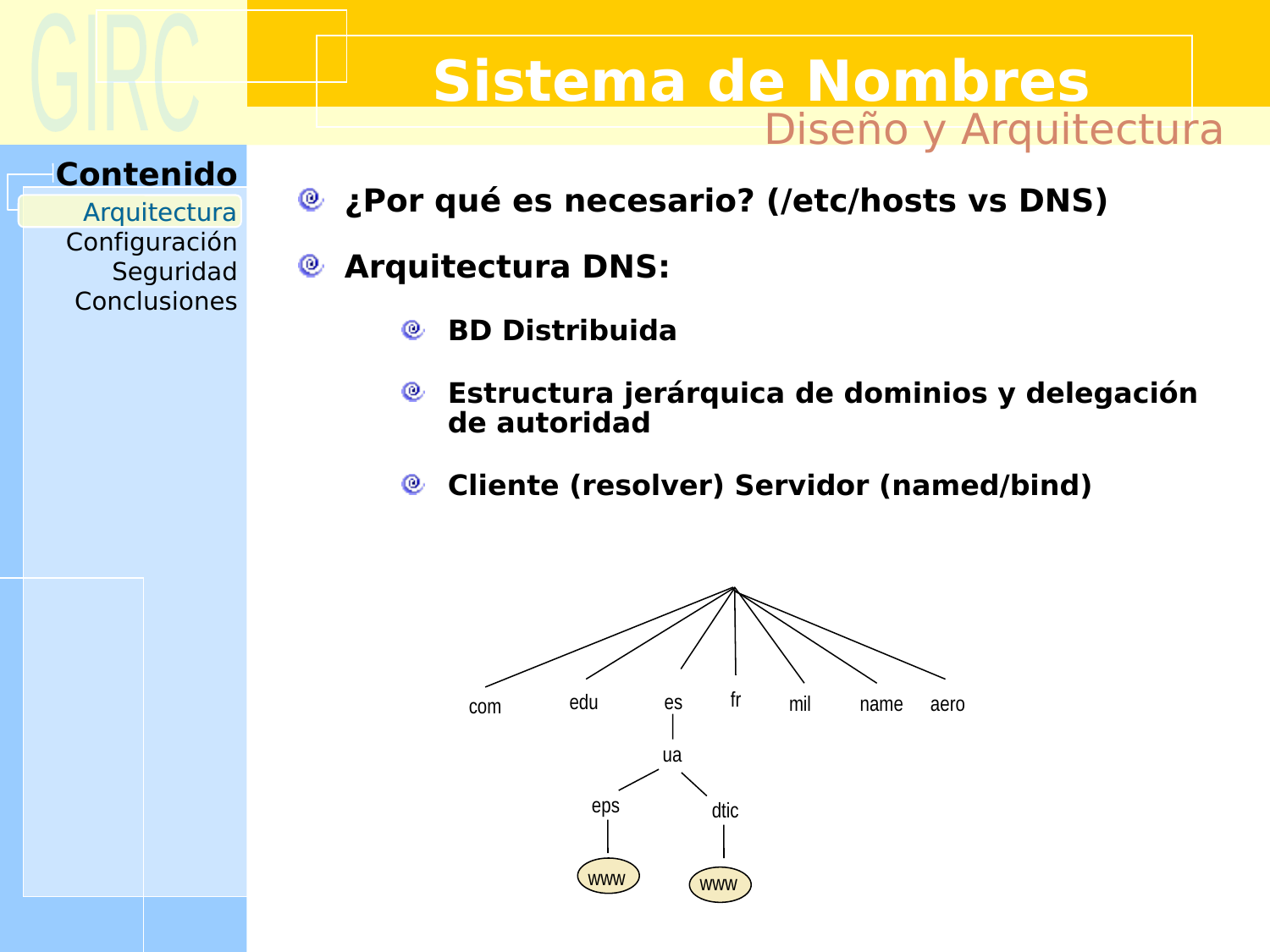

Sistema de Nombres
Diseño y Arquitectura

Arquitectura

¿Por qué es necesario? (/etc/hosts vs DNS)
Arquitectura DNS:
BD Distribuida
Estructura jerárquica de dominios y delegación de autoridad
Cliente (resolver) Servidor (named/bind)

fr
edu
es
mil
name
aero
com

ua

eps

www

dtic

www